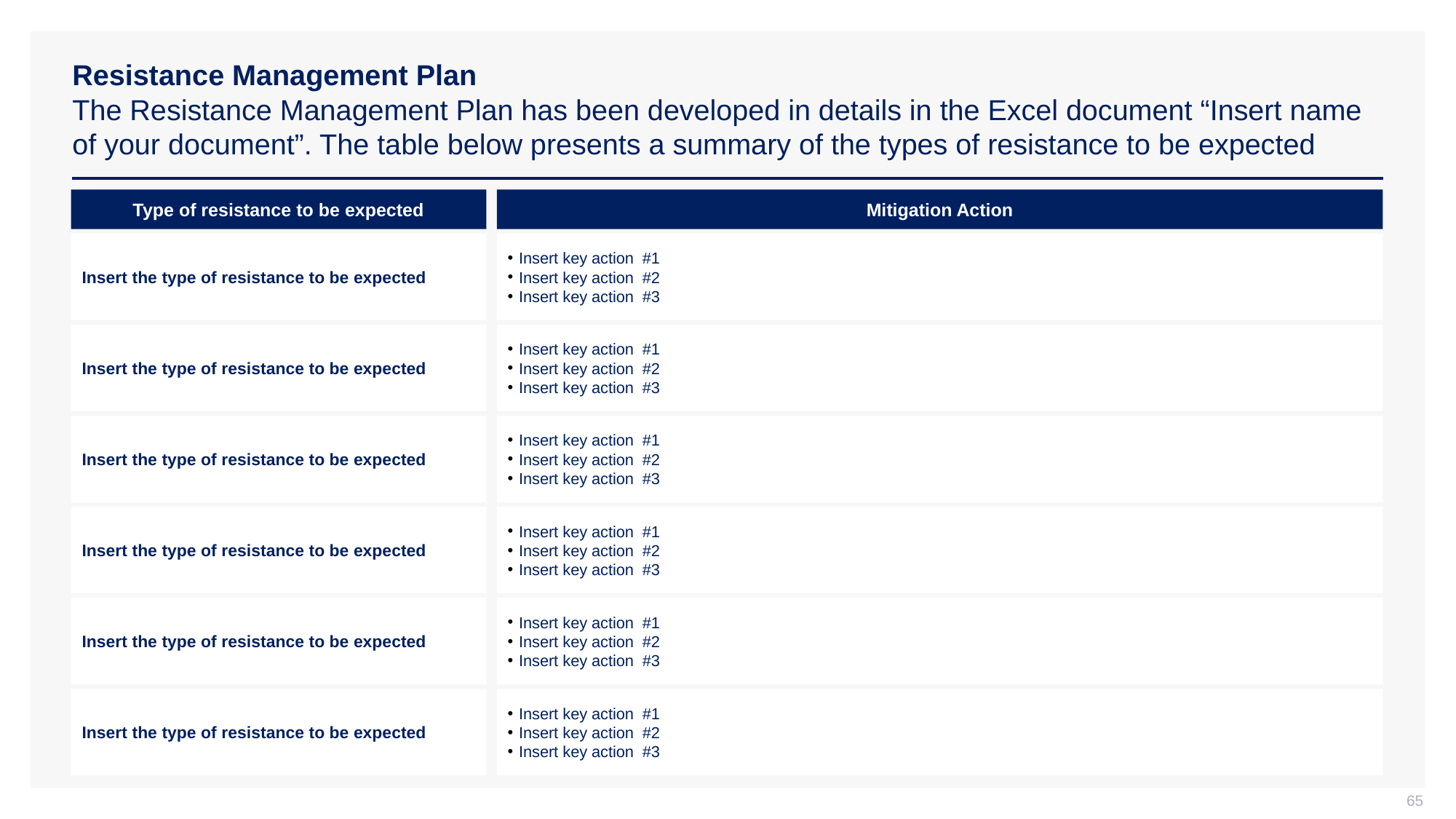

# Resistance Management Plan The Resistance Management Plan has been developed in details in the Excel document “Insert name of your document”. The table below presents a summary of the types of resistance to be expected
Type of resistance to be expected
Mitigation Action
Insert the type of resistance to be expected
Insert key action  #1
Insert key action  #2
Insert key action  #3
Insert the type of resistance to be expected
Insert key action  #1
Insert key action  #2
Insert key action  #3
Insert the type of resistance to be expected
Insert key action  #1
Insert key action  #2
Insert key action  #3
Insert the type of resistance to be expected
Insert key action  #1
Insert key action  #2
Insert key action  #3
Insert the type of resistance to be expected
Insert key action  #1
Insert key action  #2
Insert key action  #3
Insert the type of resistance to be expected
Insert key action  #1
Insert key action  #2
Insert key action  #3
65